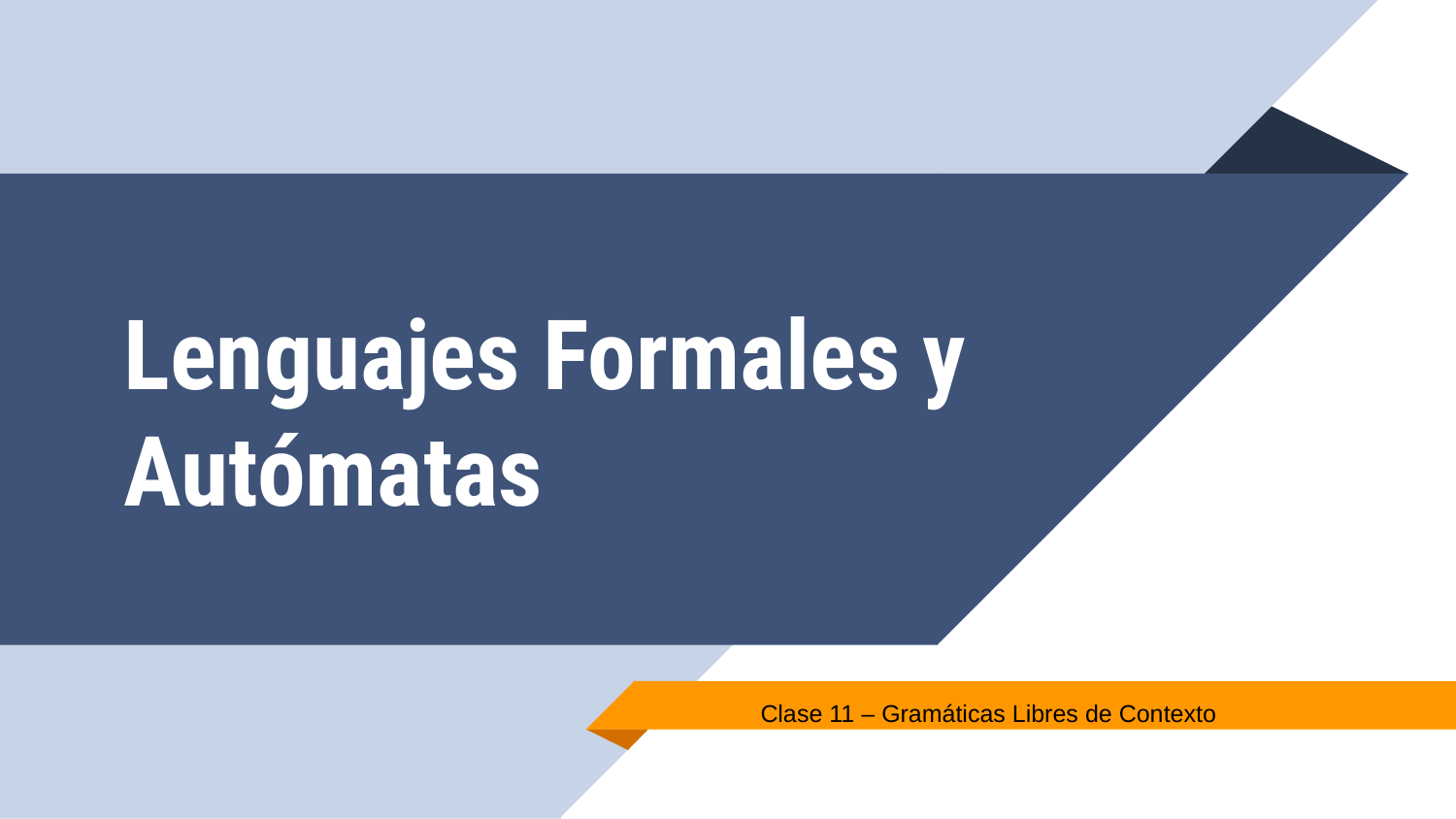

# Lenguajes Formales y Autómatas

Clase 11 – Gramáticas Libres de Contexto